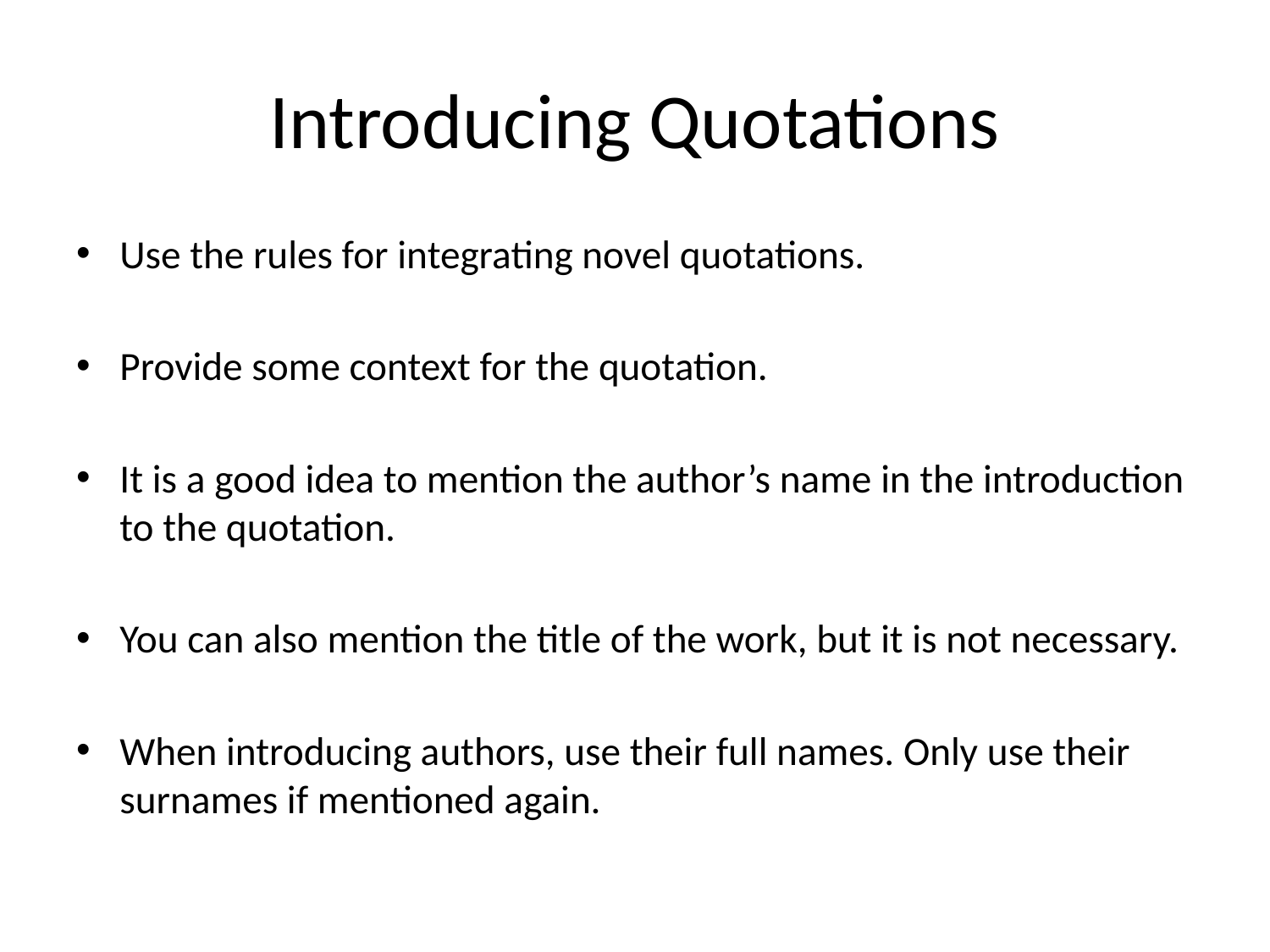

# Introducing Quotations
Use the rules for integrating novel quotations.

Provide some context for the quotation.

It is a good idea to mention the author’s name in the introduction to the quotation.

You can also mention the title of the work, but it is not necessary.

When introducing authors, use their full names. Only use their surnames if mentioned again.